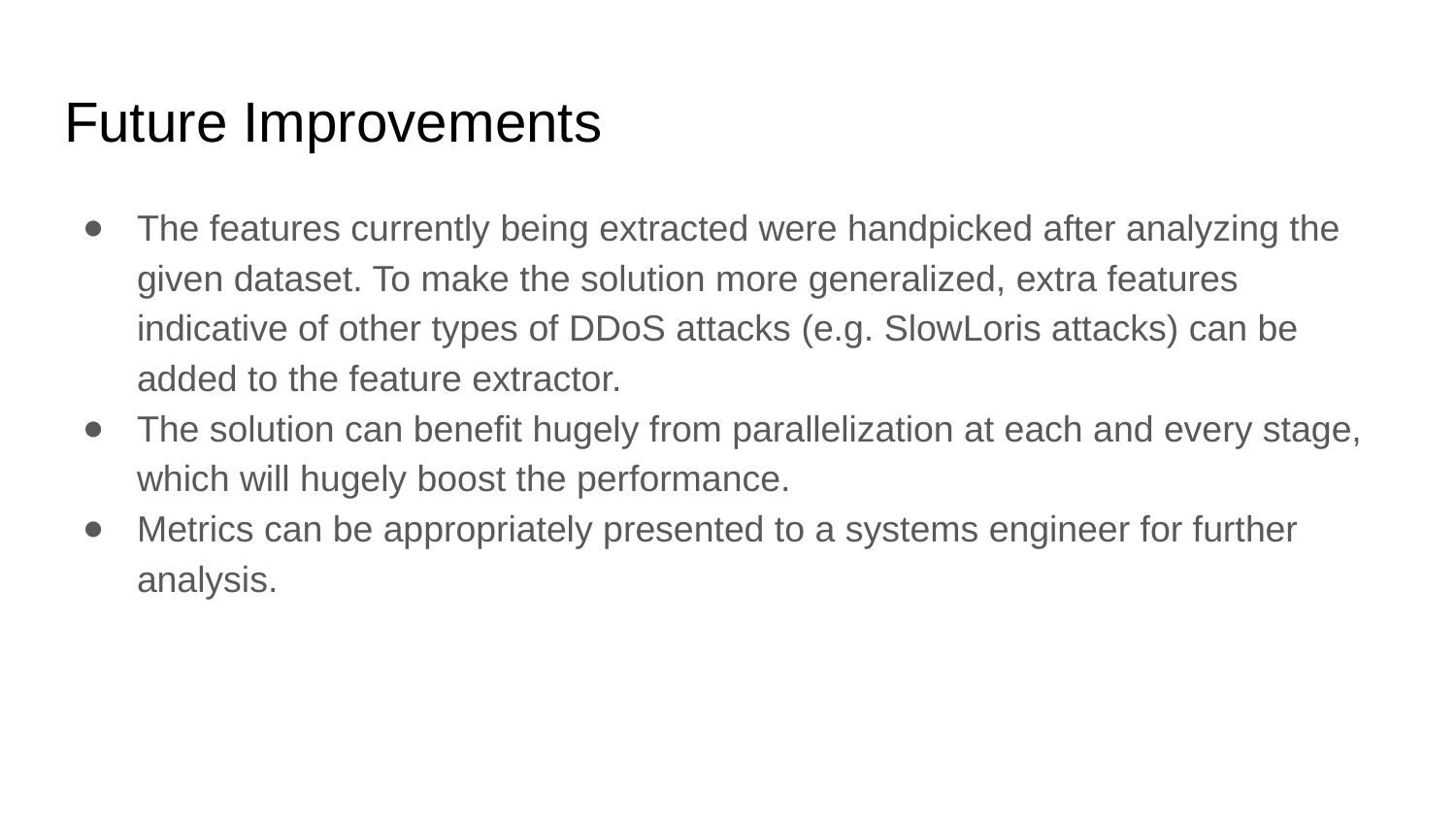

# Future Improvements
The features currently being extracted were handpicked after analyzing the given dataset. To make the solution more generalized, extra features indicative of other types of DDoS attacks (e.g. SlowLoris attacks) can be added to the feature extractor.
The solution can benefit hugely from parallelization at each and every stage, which will hugely boost the performance.
Metrics can be appropriately presented to a systems engineer for further analysis.